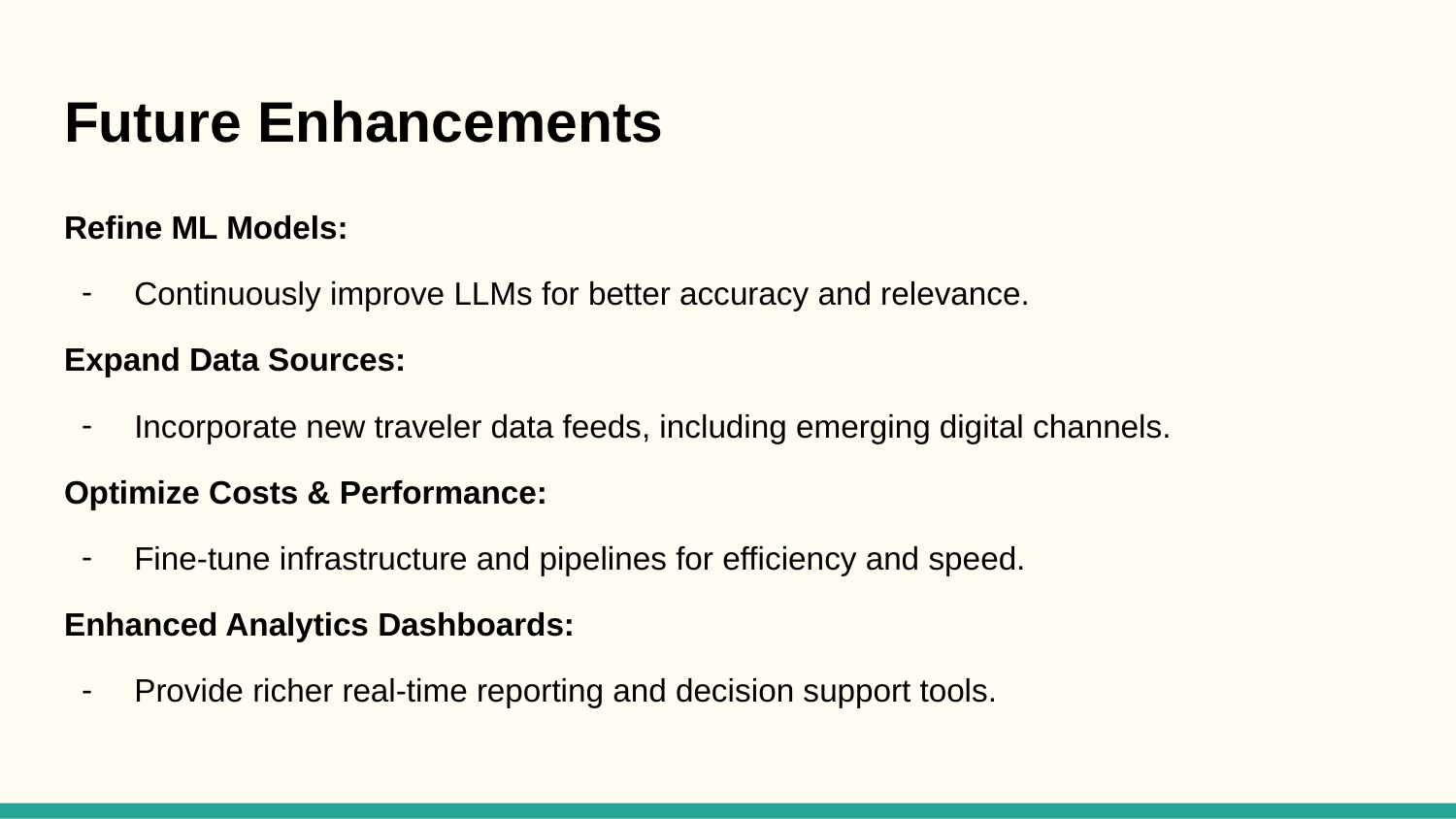

# Future Enhancements
Refine ML Models:
Continuously improve LLMs for better accuracy and relevance.
Expand Data Sources:
Incorporate new traveler data feeds, including emerging digital channels.
Optimize Costs & Performance:
Fine-tune infrastructure and pipelines for efficiency and speed.
Enhanced Analytics Dashboards:
Provide richer real-time reporting and decision support tools.